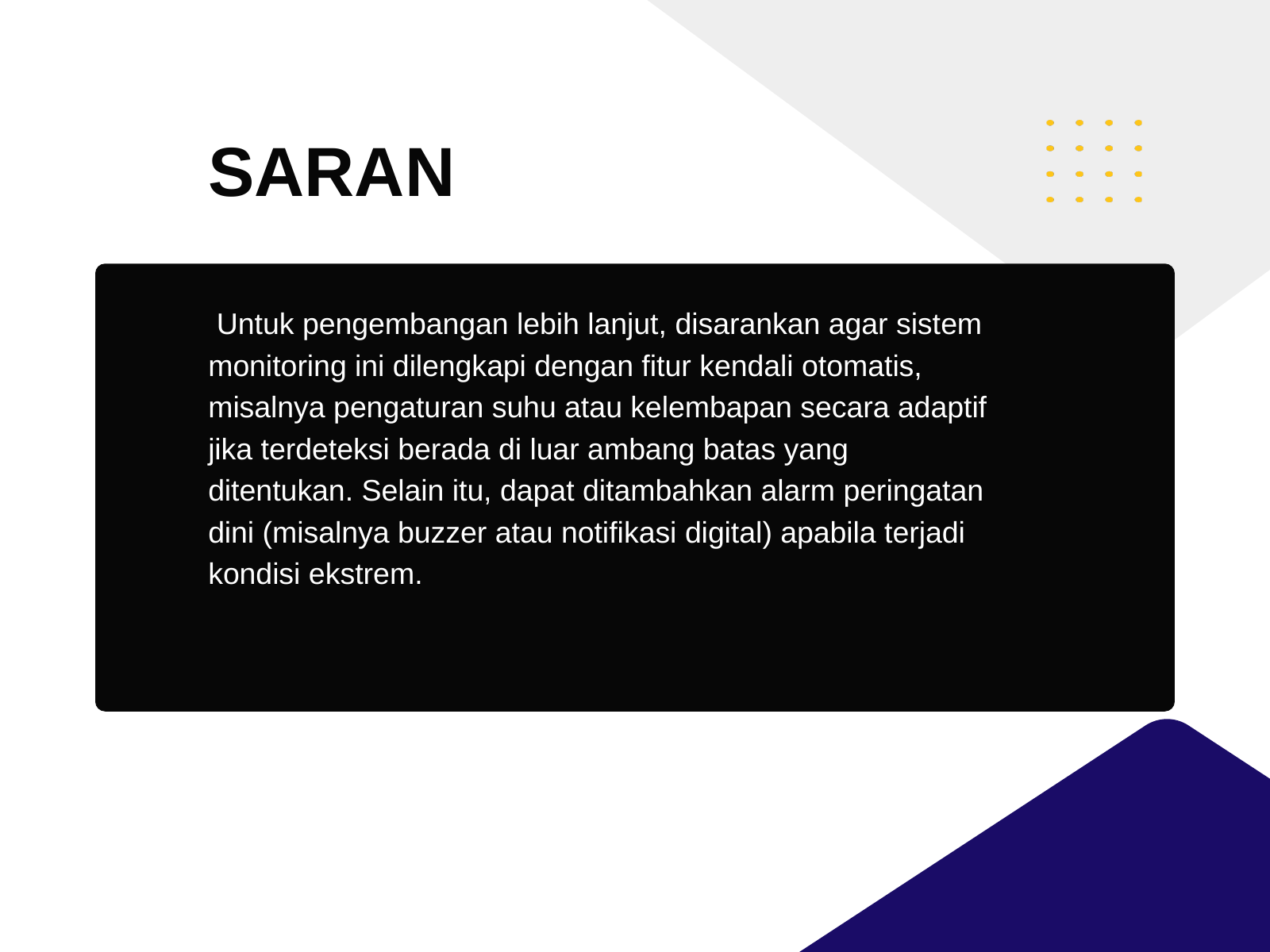

SARAN

 Untuk pengembangan lebih lanjut, disarankan agar sistem monitoring ini dilengkapi dengan fitur kendali otomatis, misalnya pengaturan suhu atau kelembapan secara adaptif jika terdeteksi berada di luar ambang batas yang ditentukan. Selain itu, dapat ditambahkan alarm peringatan dini (misalnya buzzer atau notifikasi digital) apabila terjadi kondisi ekstrem.